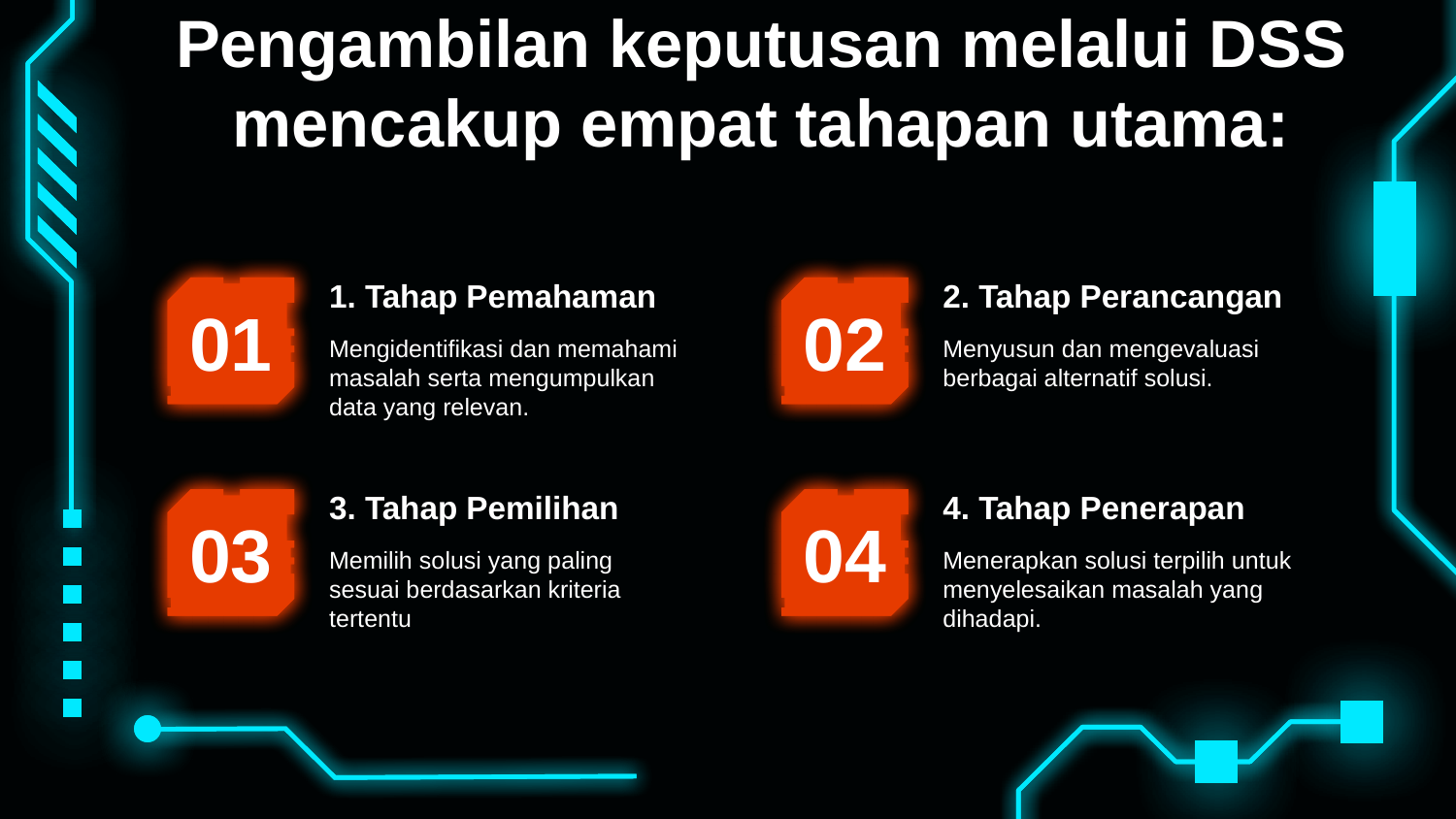

# Pengambilan keputusan melalui DSS mencakup empat tahapan utama:
1. Tahap Pemahaman
2. Tahap Perancangan

01
02
Mengidentifikasi dan memahami masalah serta mengumpulkan data yang relevan.
Menyusun dan mengevaluasi berbagai alternatif solusi.
3. Tahap Pemilihan
4. Tahap Penerapan

03
04
Menerapkan solusi terpilih untuk menyelesaikan masalah yang dihadapi.
Memilih solusi yang paling sesuai berdasarkan kriteria tertentu